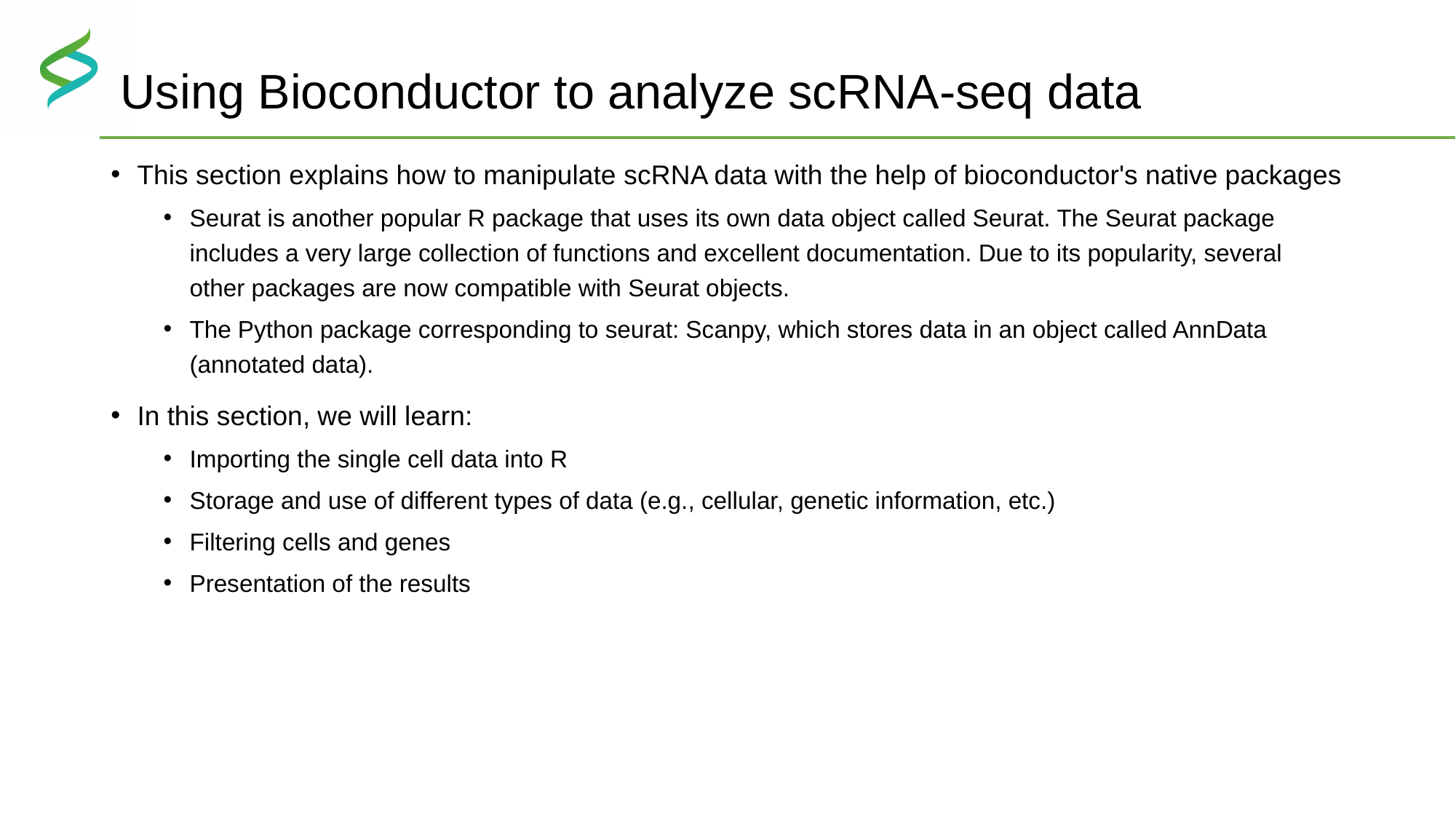

# Using Bioconductor to analyze scRNA-seq data
This section explains how to manipulate scRNA data with the help of bioconductor's native packages
Seurat is another popular R package that uses its own data object called Seurat. The Seurat package includes a very large collection of functions and excellent documentation. Due to its popularity, several other packages are now compatible with Seurat objects.
The Python package corresponding to seurat: Scanpy, which stores data in an object called AnnData (annotated data).
In this section, we will learn:
Importing the single cell data into R
Storage and use of different types of data (e.g., cellular, genetic information, etc.)
Filtering cells and genes
Presentation of the results